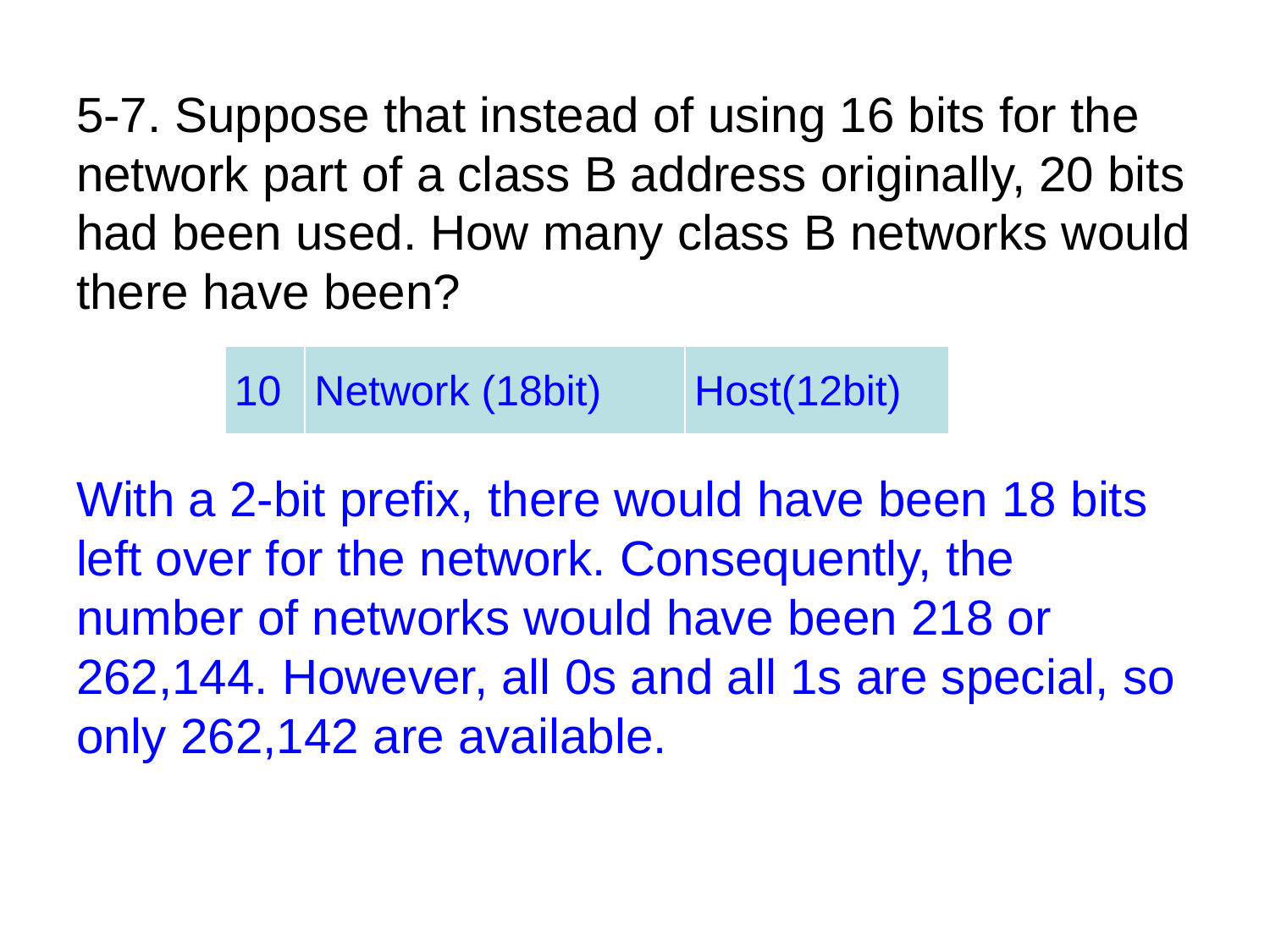

5-7. Suppose that instead of using 16 bits for the network part of a class B address originally, 20 bits had been used. How many class B networks would there have been?

With a 2-bit preﬁx, there would have been 18 bits left over for the network. Consequently, the number of networks would have been 218 or 262,144. However, all 0s and all 1s are special, so only 262,142 are available.
| 10 | Network (18bit) | Host(12bit) |
| --- | --- | --- |